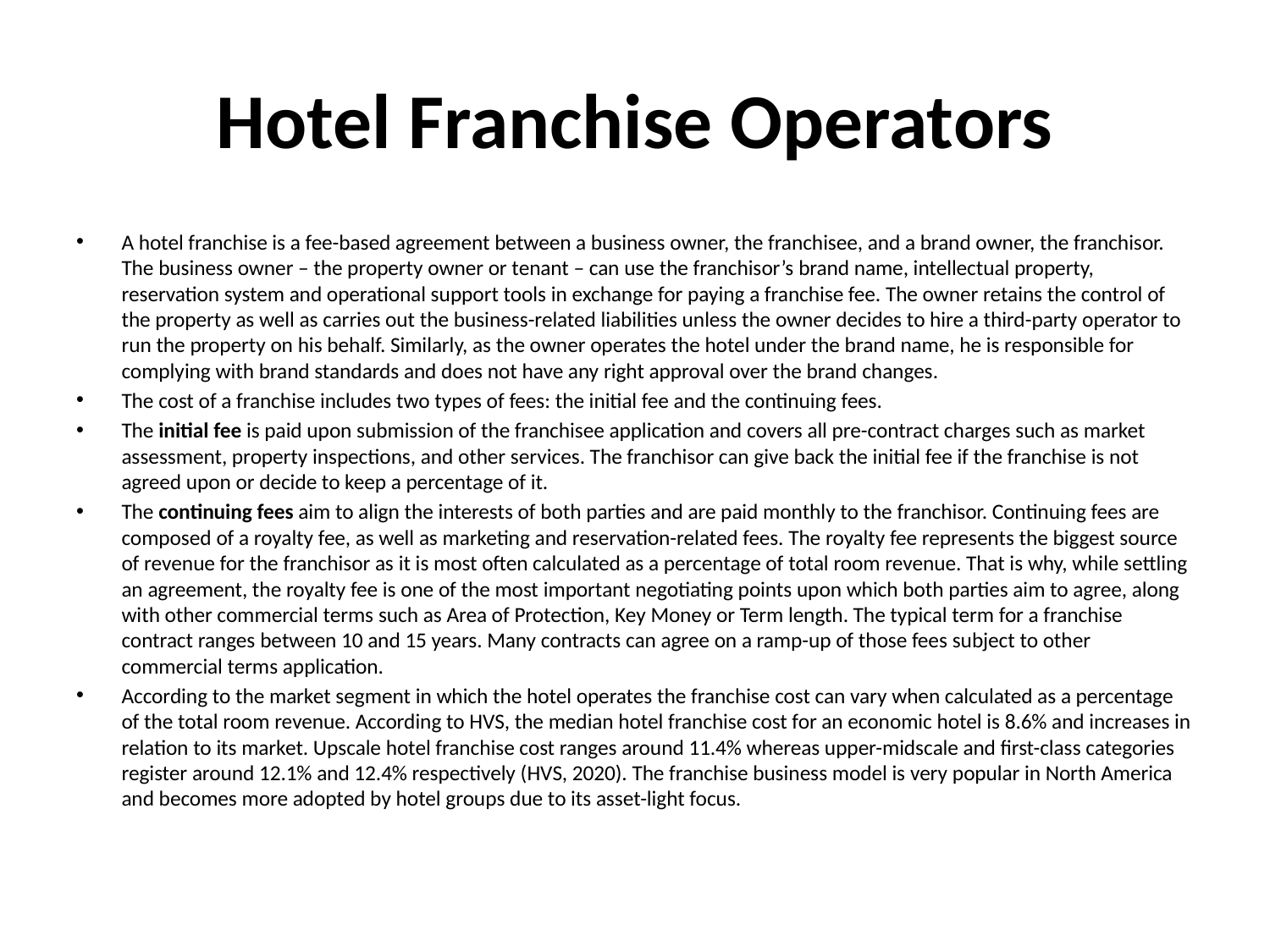

# Hotel Franchise Operators
A hotel franchise is a fee-based agreement between a business owner, the franchisee, and a brand owner, the franchisor. The business owner – the property owner or tenant – can use the franchisor’s brand name, intellectual property, reservation system and operational support tools in exchange for paying a franchise fee. The owner retains the control of the property as well as carries out the business-related liabilities unless the owner decides to hire a third-party operator to run the property on his behalf. Similarly, as the owner operates the hotel under the brand name, he is responsible for complying with brand standards and does not have any right approval over the brand changes.
The cost of a franchise includes two types of fees: the initial fee and the continuing fees.
The initial fee is paid upon submission of the franchisee application and covers all pre-contract charges such as market assessment, property inspections, and other services. The franchisor can give back the initial fee if the franchise is not agreed upon or decide to keep a percentage of it.
The continuing fees aim to align the interests of both parties and are paid monthly to the franchisor. Continuing fees are composed of a royalty fee, as well as marketing and reservation-related fees. The royalty fee represents the biggest source of revenue for the franchisor as it is most often calculated as a percentage of total room revenue. That is why, while settling an agreement, the royalty fee is one of the most important negotiating points upon which both parties aim to agree, along with other commercial terms such as Area of Protection, Key Money or Term length. The typical term for a franchise contract ranges between 10 and 15 years. Many contracts can agree on a ramp-up of those fees subject to other commercial terms application.
According to the market segment in which the hotel operates the franchise cost can vary when calculated as a percentage of the total room revenue. According to HVS, the median hotel franchise cost for an economic hotel is 8.6% and increases in relation to its market. Upscale hotel franchise cost ranges around 11.4% whereas upper-midscale and first-class categories register around 12.1% and 12.4% respectively (HVS, 2020). The franchise business model is very popular in North America and becomes more adopted by hotel groups due to its asset-light focus.